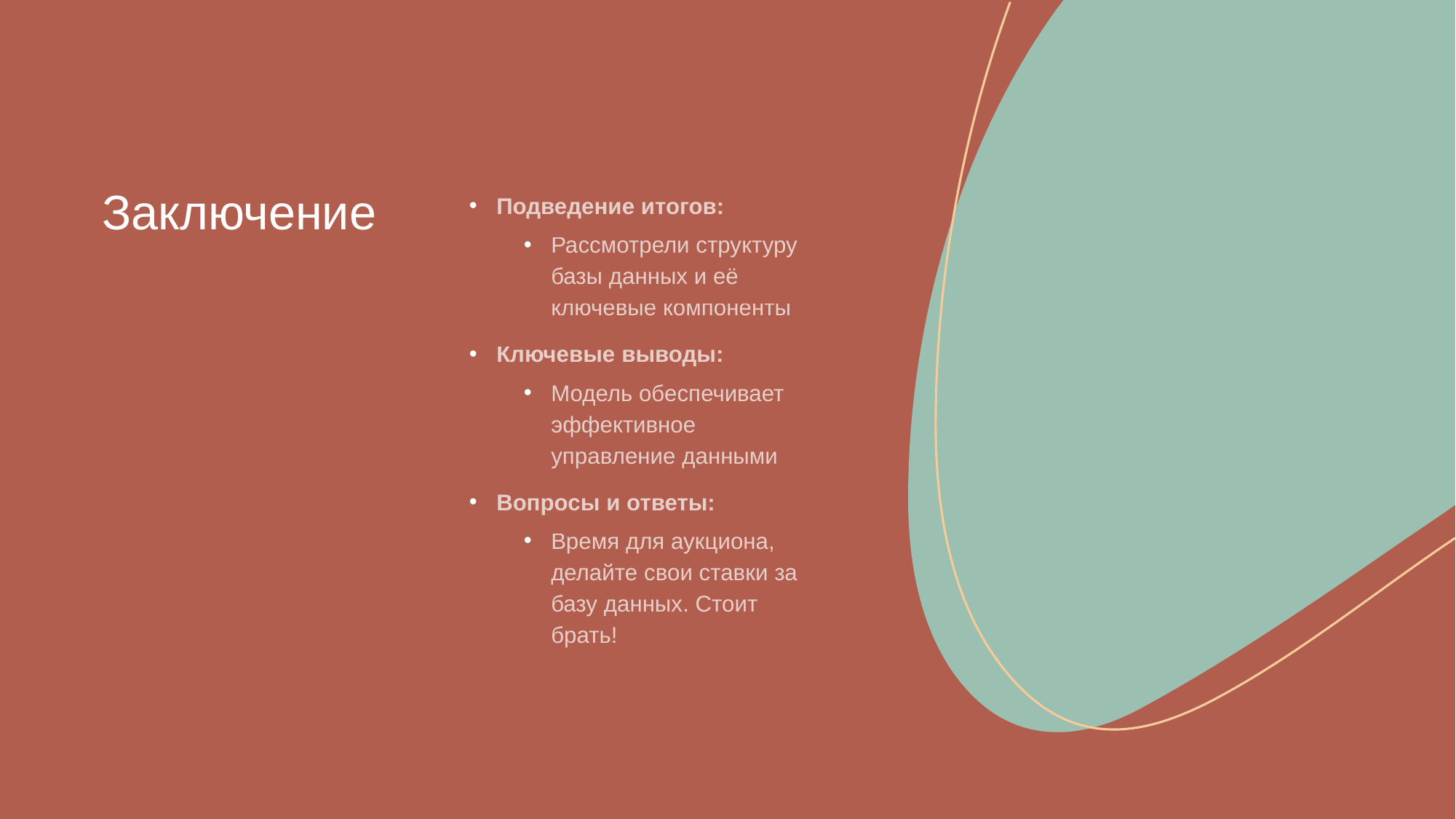

# Заключение
Подведение итогов:
Рассмотрели структуру базы данных и её ключевые компоненты
Ключевые выводы:
Модель обеспечивает эффективное управление данными
Вопросы и ответы:
Время для аукциона, делайте свои ставки за базу данных. Стоит брать!